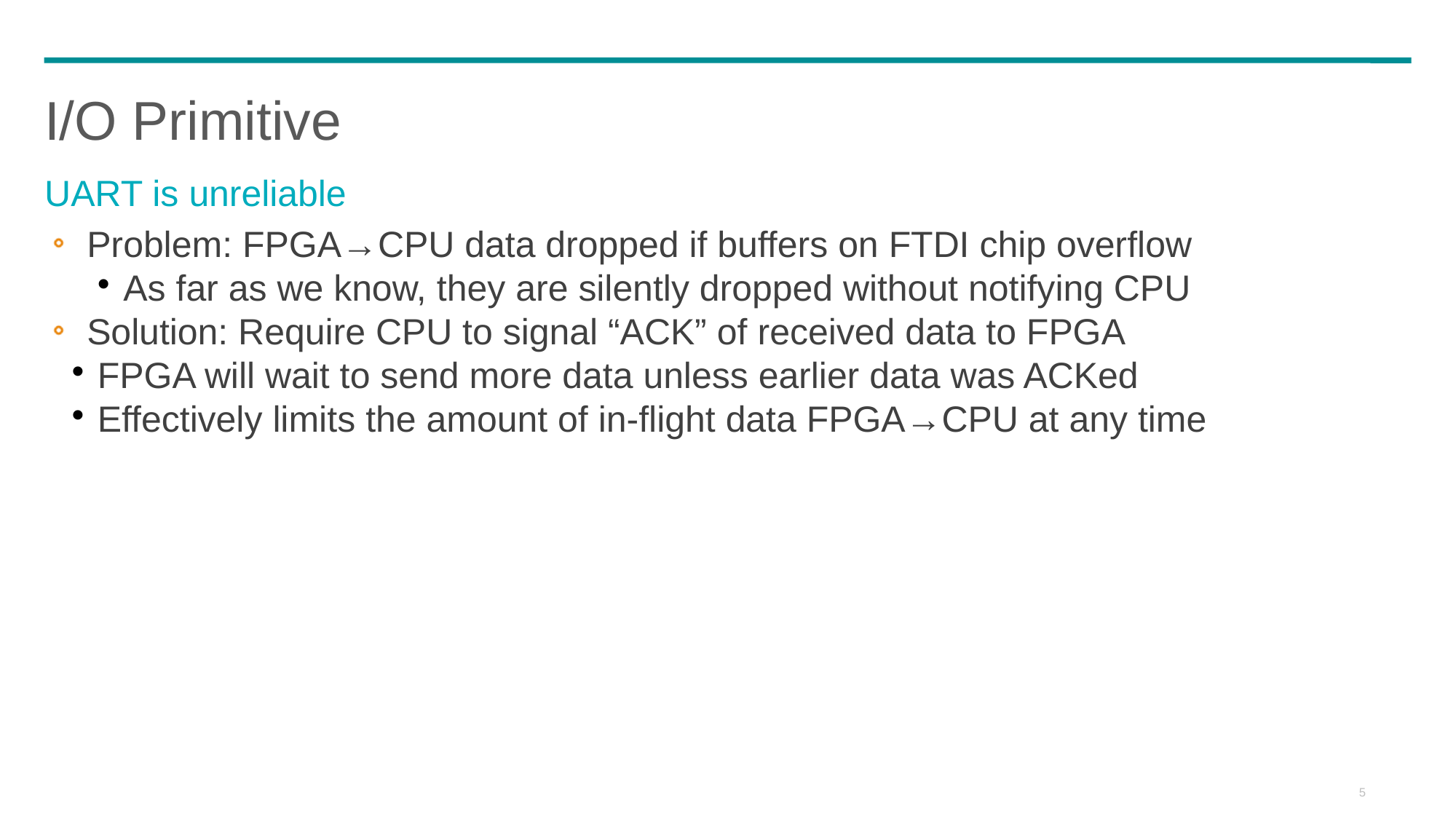

I/O Primitive
UART is unreliable
Problem: FPGA→CPU data dropped if buffers on FTDI chip overflow
As far as we know, they are silently dropped without notifying CPU
Solution: Require CPU to signal “ACK” of received data to FPGA
FPGA will wait to send more data unless earlier data was ACKed
Effectively limits the amount of in-flight data FPGA→CPU at any time